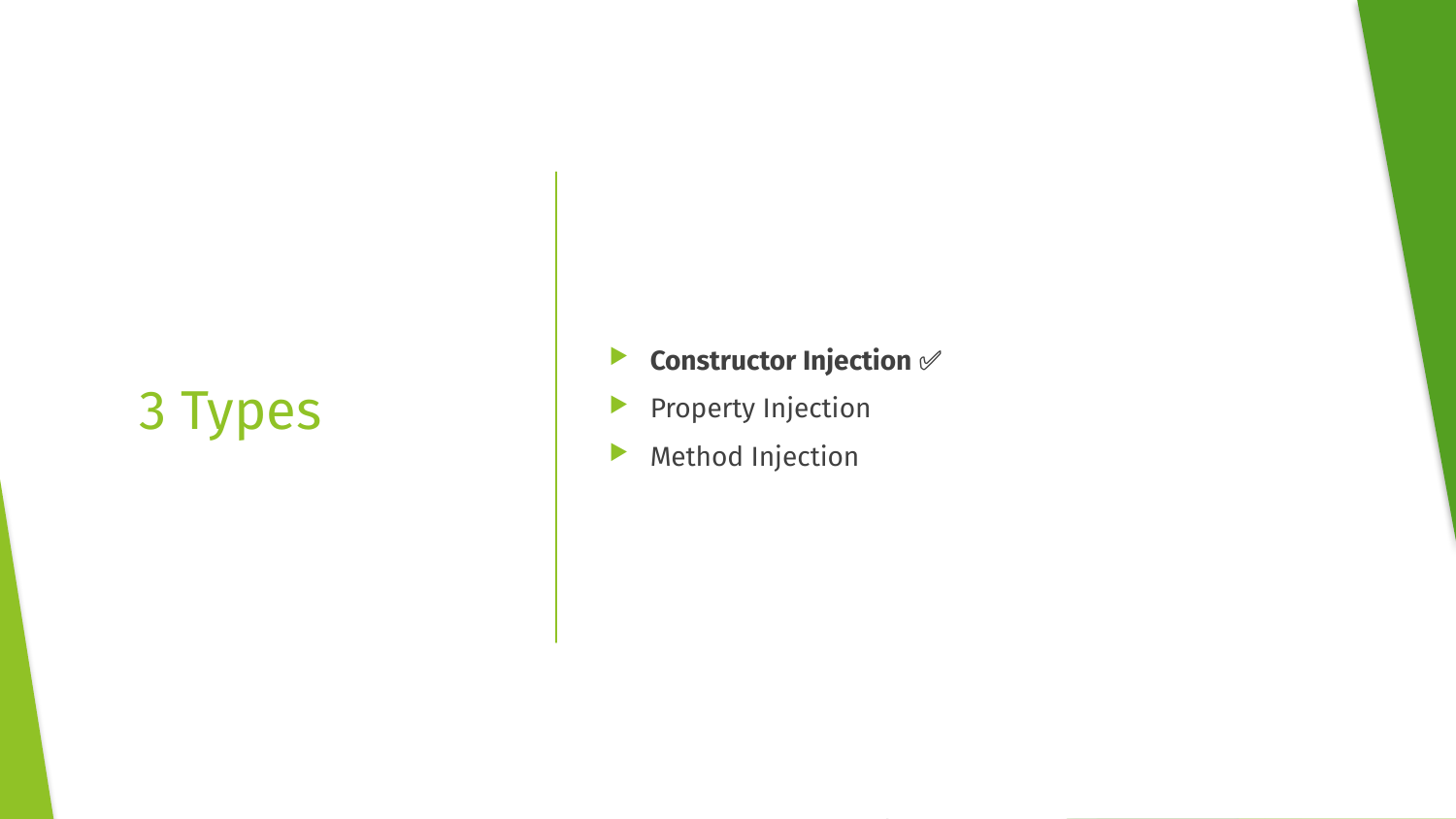

Constructor Injection ✅
Property Injection
Method Injection
# 3 Types